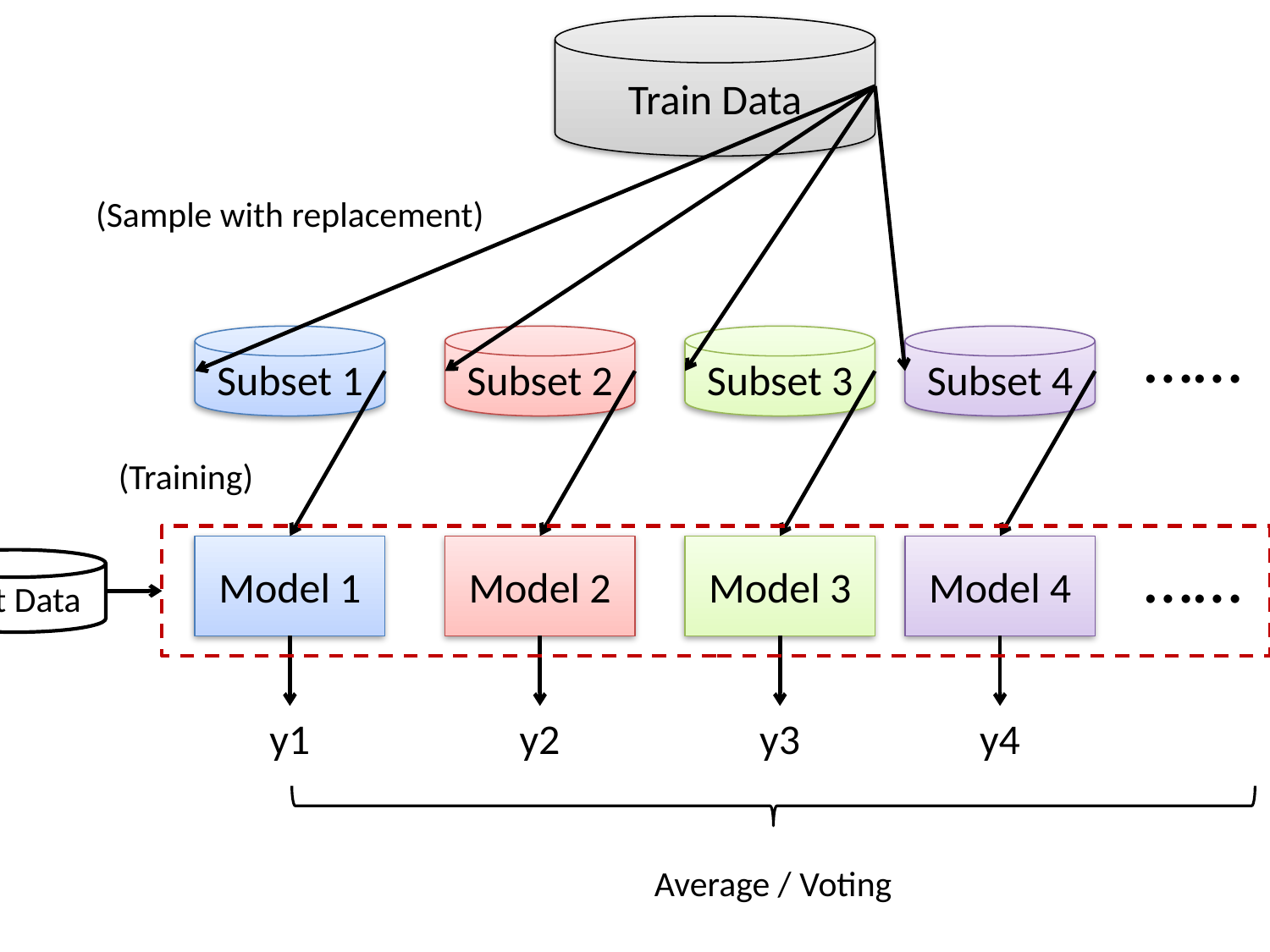

Train Data
(Sample with replacement)
……

Subset 1
Subset 2
Subset 3
Subset 4
(Training)

……
Model 1
Model 2
Model 3
Model 4
Test Data
y4
y3
y2
y1
Average / Voting